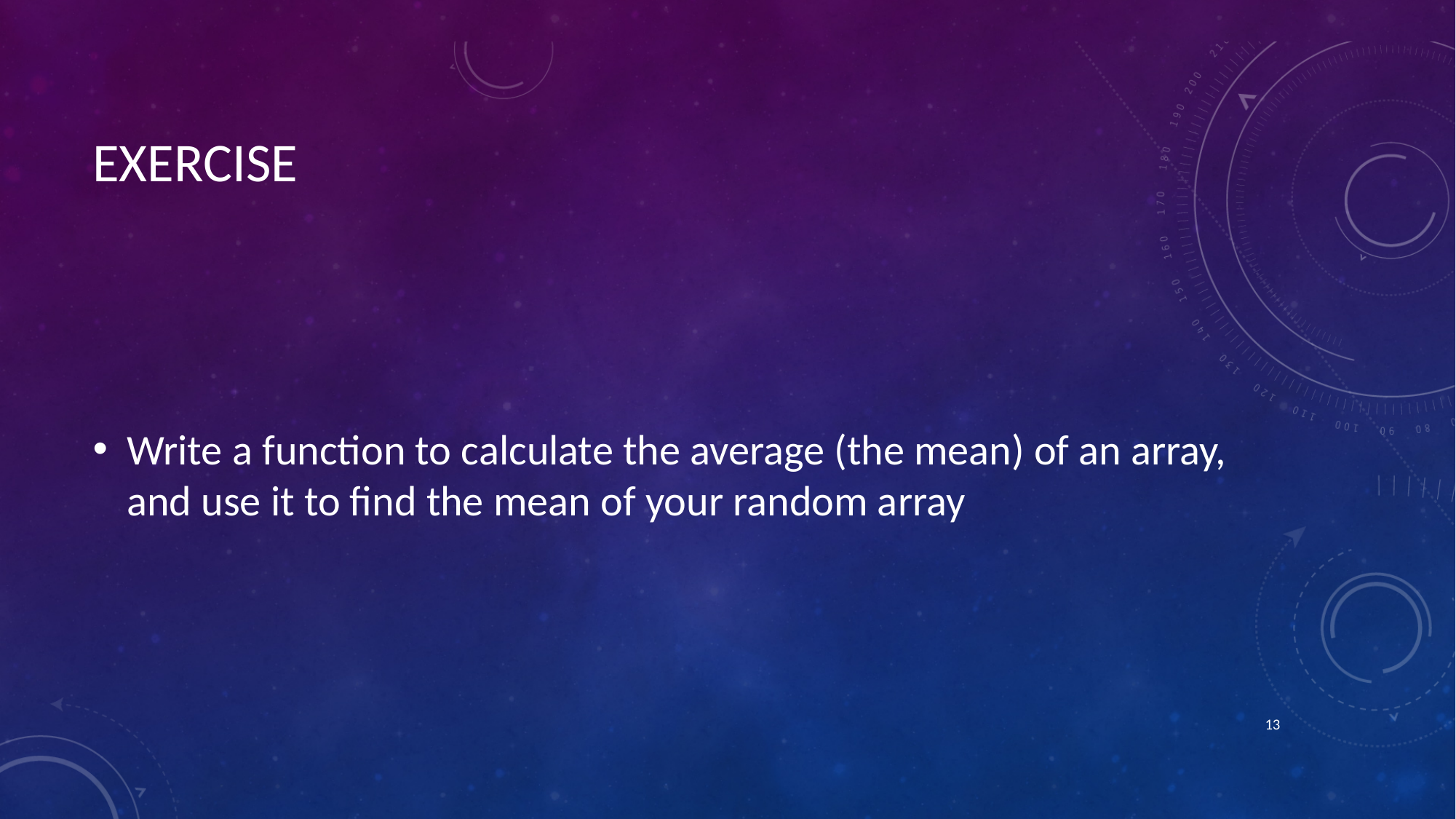

# Exercise
Write a function to calculate the average (the mean) of an array, and use it to find the mean of your random array
13